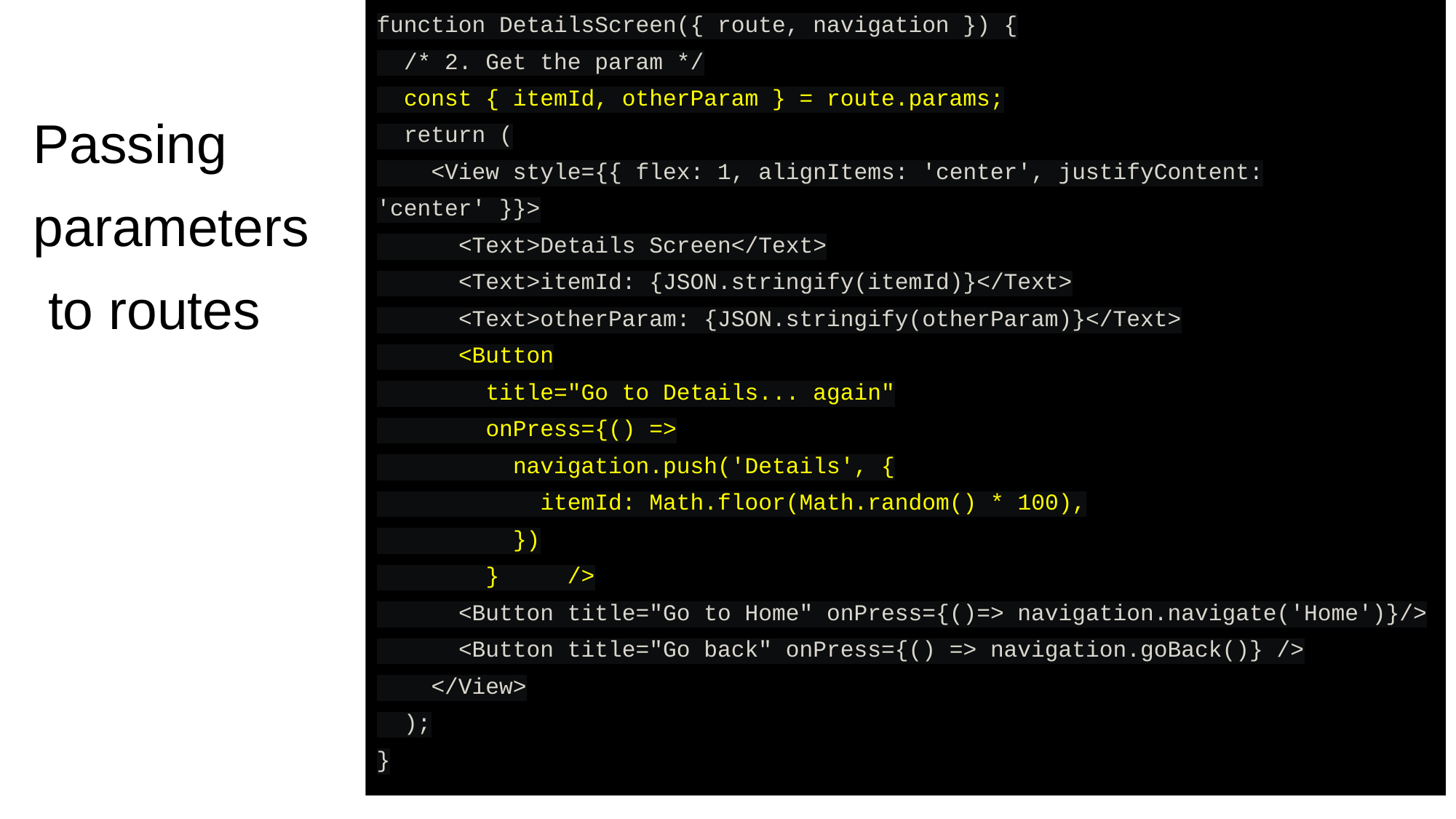

function DetailsScreen({ route, navigation }) {
  /* 2. Get the param */
  const { itemId, otherParam } = route.params;
  return (
    <View style={{ flex: 1, alignItems: 'center', justifyContent: 'center' }}>
      <Text>Details Screen</Text>
      <Text>itemId: {JSON.stringify(itemId)}</Text>
      <Text>otherParam: {JSON.stringify(otherParam)}</Text>
      <Button
        title="Go to Details... again"
        onPress={() =>
          navigation.push('Details', {
            itemId: Math.floor(Math.random() * 100),
          })
        }     />
      <Button title="Go to Home" onPress={()=> navigation.navigate('Home')}/>
      <Button title="Go back" onPress={() => navigation.goBack()} />
    </View>
  );
}
# Passing
parameters
 to routes